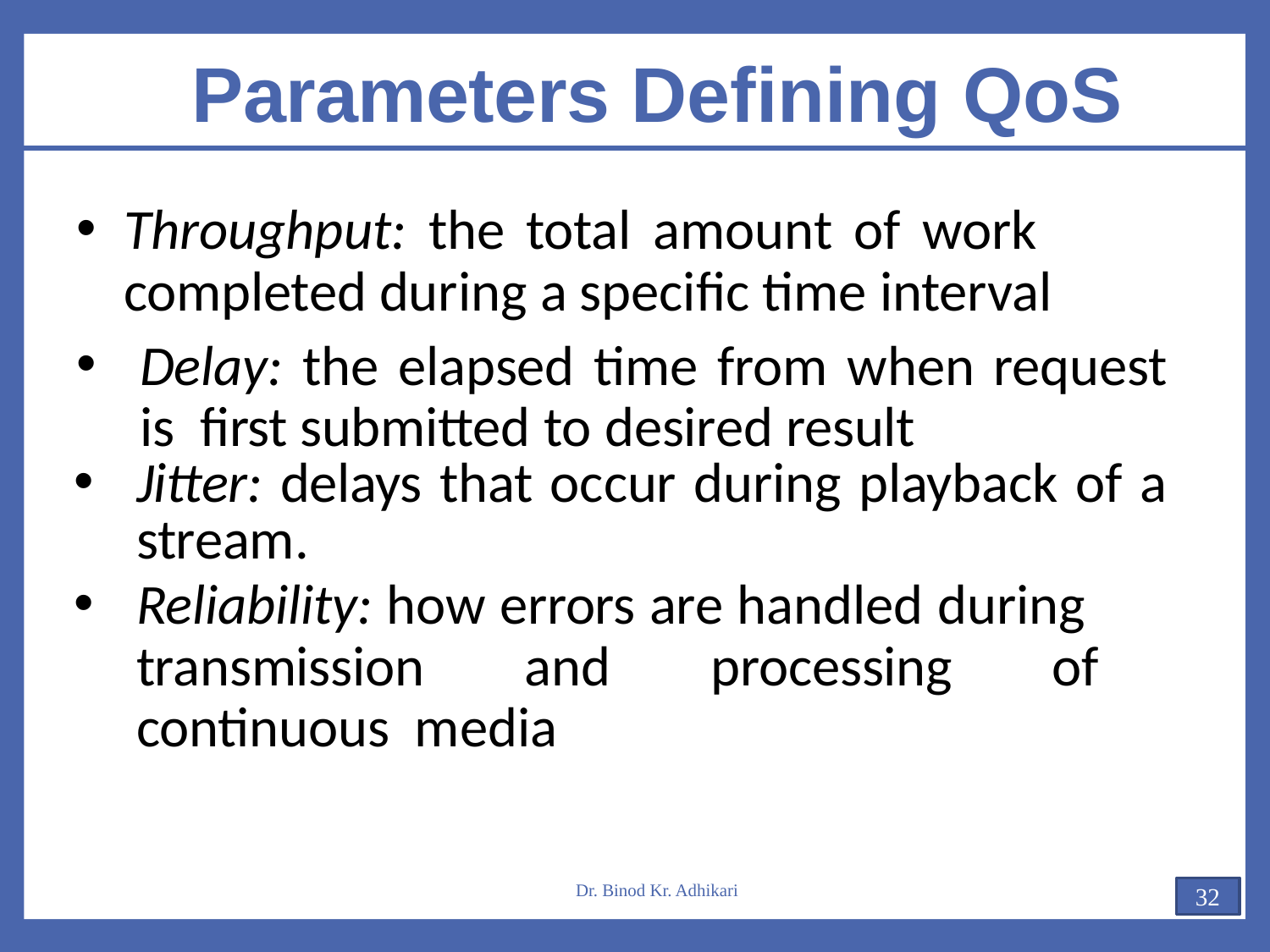

# Parameters Defining QoS
Throughput: the total amount of work  completed during a specific time interval
Delay: the elapsed time from when request is  first submitted to desired result
Jitter: delays that occur during playback of a stream.
Reliability: how errors are handled during  transmission and processing of continuous  media
Dr. Binod Kr. Adhikari